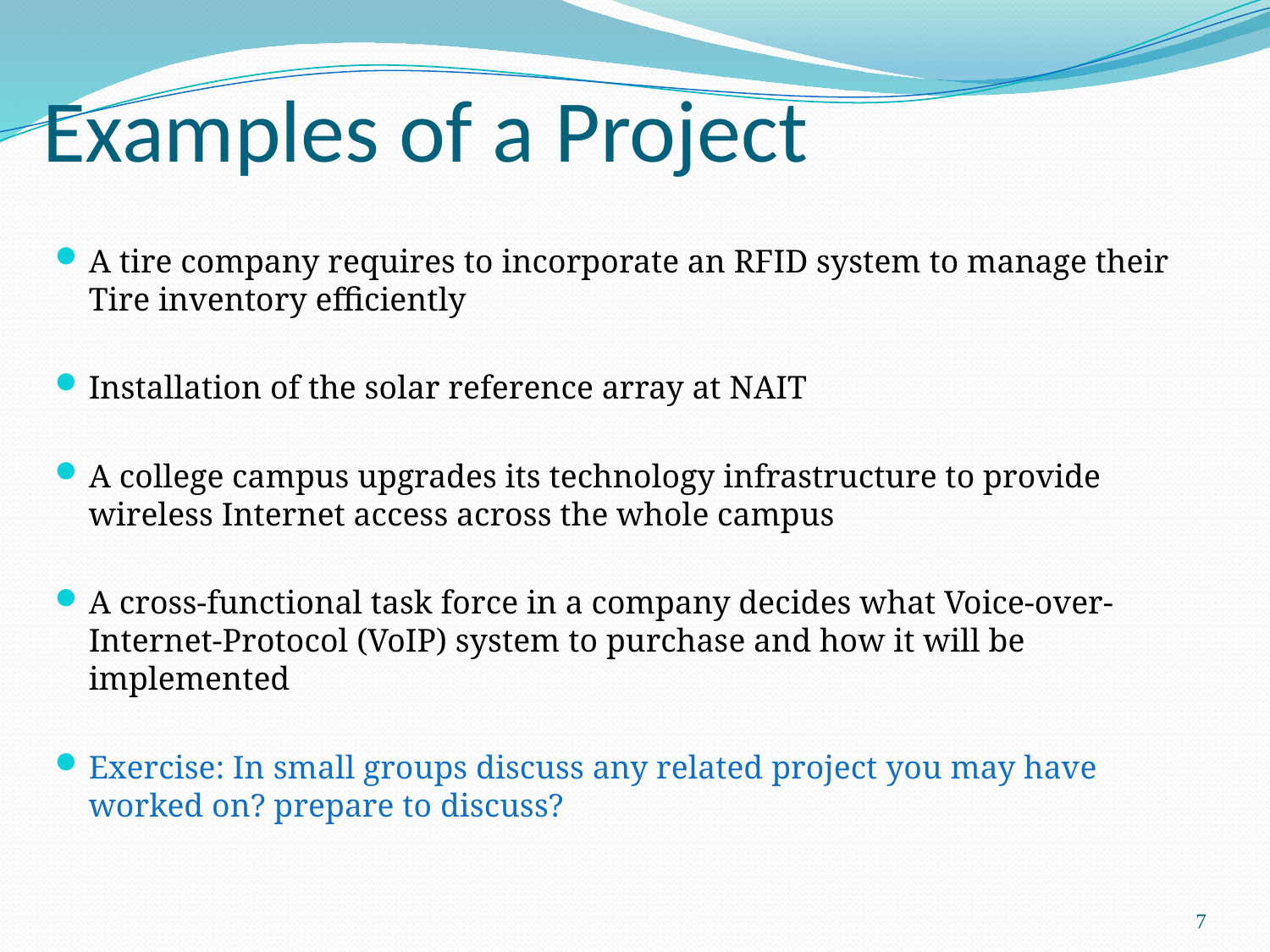

# Examples of a Project

A tire company requires to incorporate an RFID system to manage their Tire inventory efficiently

Installation of the solar reference array at NAIT

A college campus upgrades its technology infrastructure to provide wireless Internet access across the whole campus

A cross-functional task force in a company decides what Voice-over-Internet-Protocol (VoIP) system to purchase and how it will be implemented

Exercise: In small groups discuss any related project you may have worked on? prepare to discuss?

7